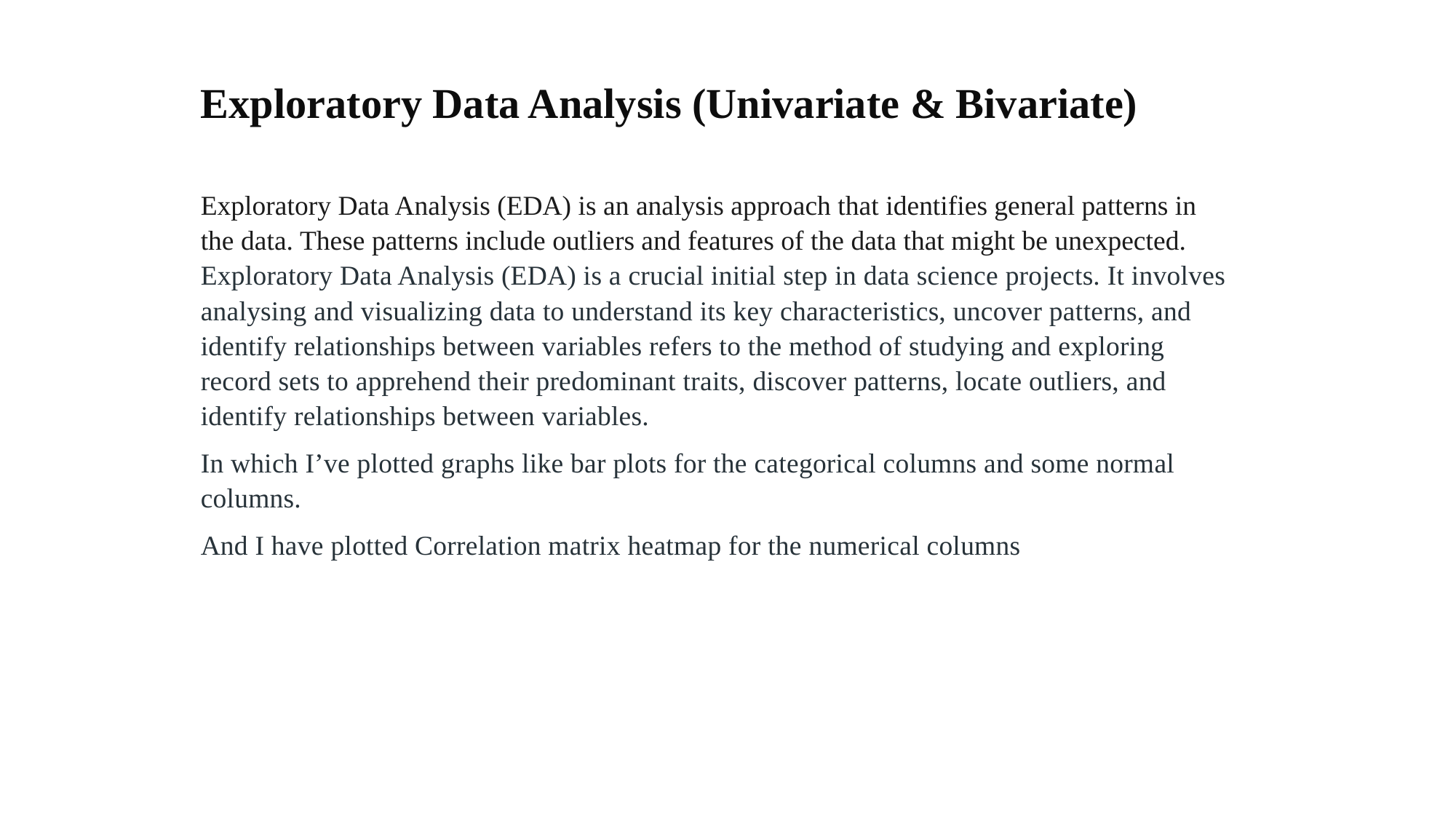

Exploratory Data Analysis (Univariate & Bivariate)

Exploratory Data Analysis (EDA) is an analysis approach that identifies general patterns in the data. These patterns include outliers and features of the data that might be unexpected. Exploratory Data Analysis (EDA) is a crucial initial step in data science projects. It involves analysing and visualizing data to understand its key characteristics, uncover patterns, and identify relationships between variables refers to the method of studying and exploring record sets to apprehend their predominant traits, discover patterns, locate outliers, and identify relationships between variables.
In which I’ve plotted graphs like bar plots for the categorical columns and some normal columns.
And I have plotted Correlation matrix heatmap for the numerical columns